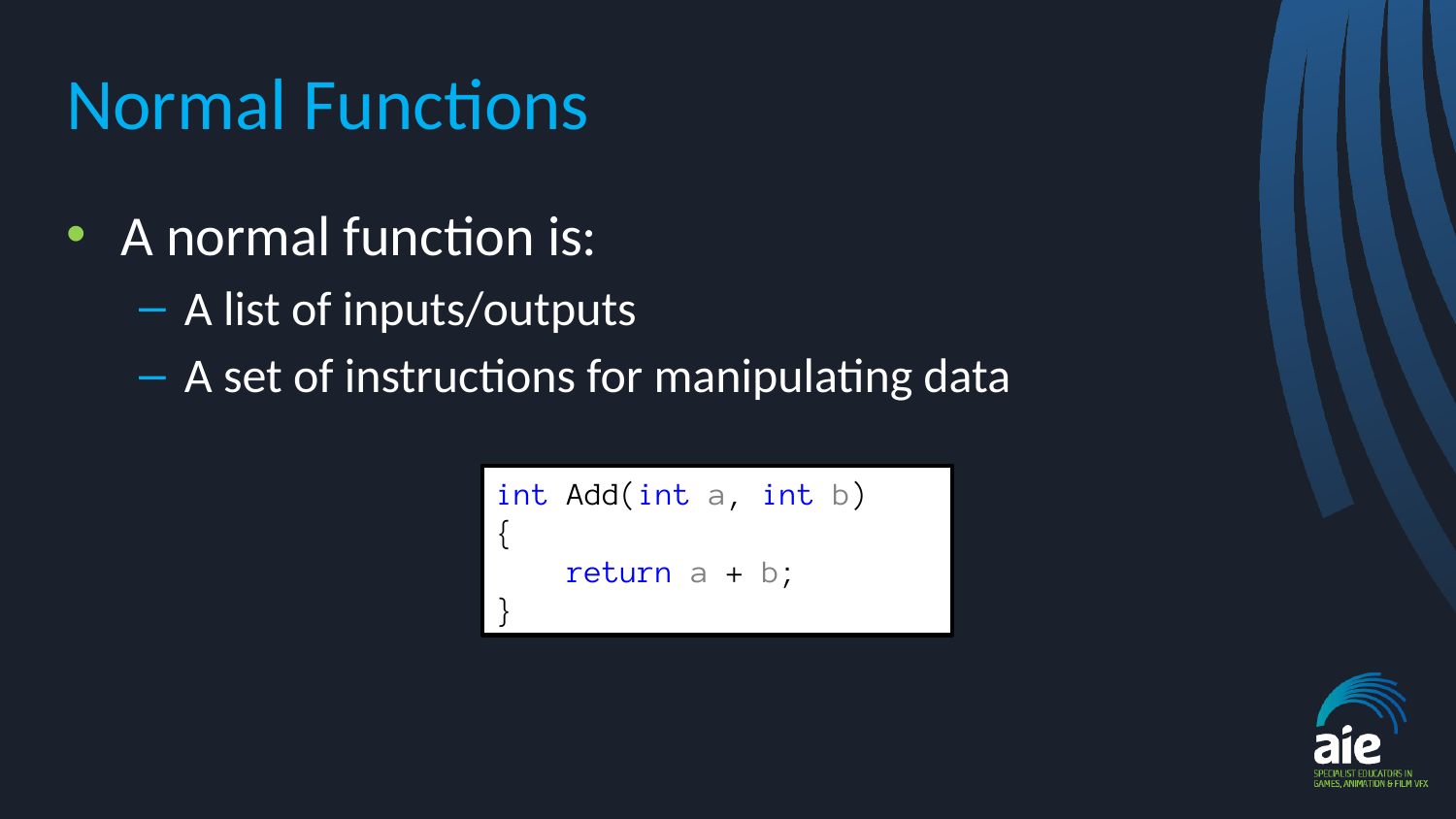

# Normal Functions
A normal function is:
A list of inputs/outputs
A set of instructions for manipulating data
int Add(int a, int b)
{
    return a + b;
}